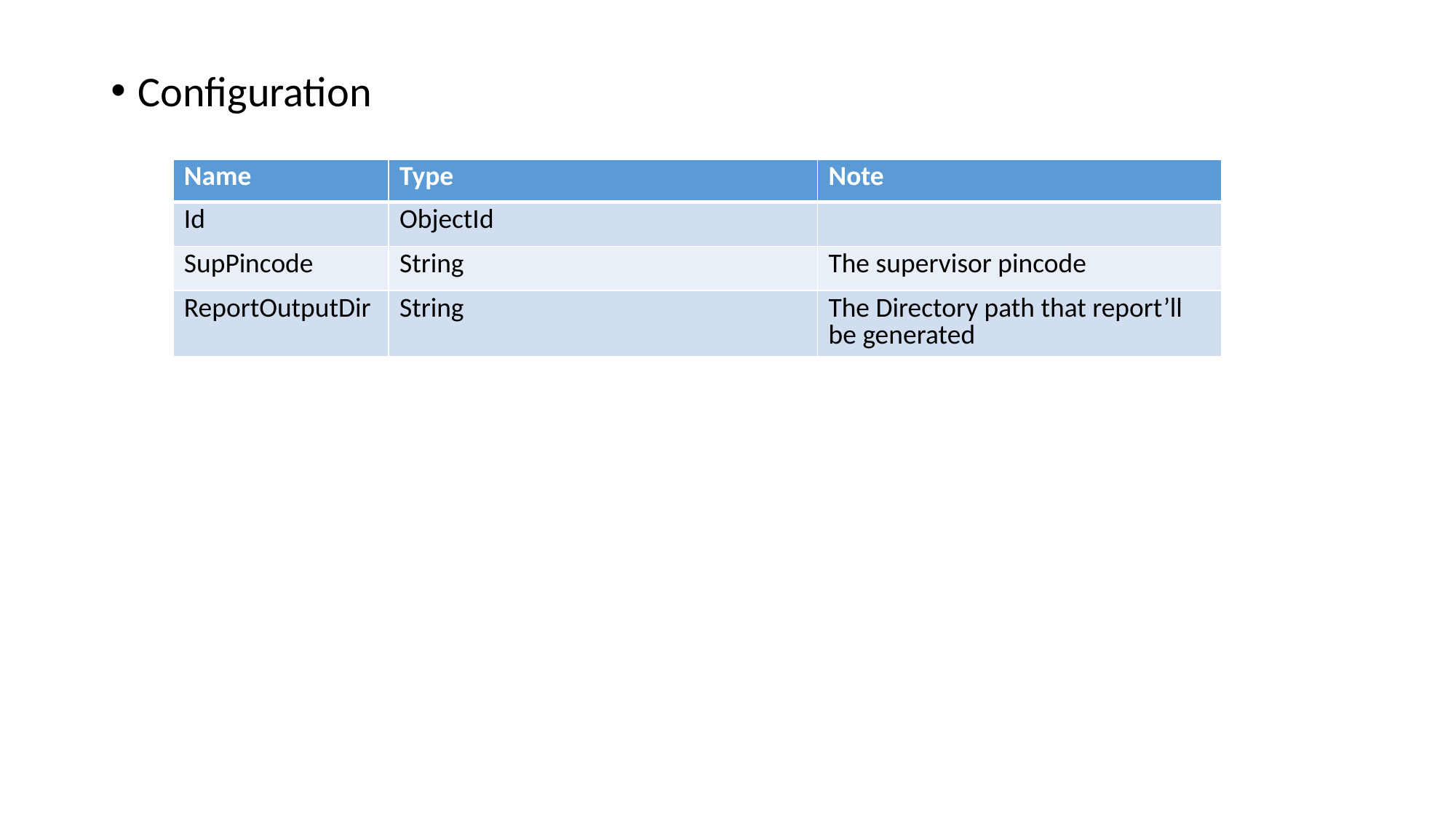

Configuration

| Name | Type | Note |
| --- | --- | --- |
| Id | ObjectId |  |
| SupPincode | String | The supervisor pincode |
| ReportOutputDir | String | The Directory path that report’ll be generated |